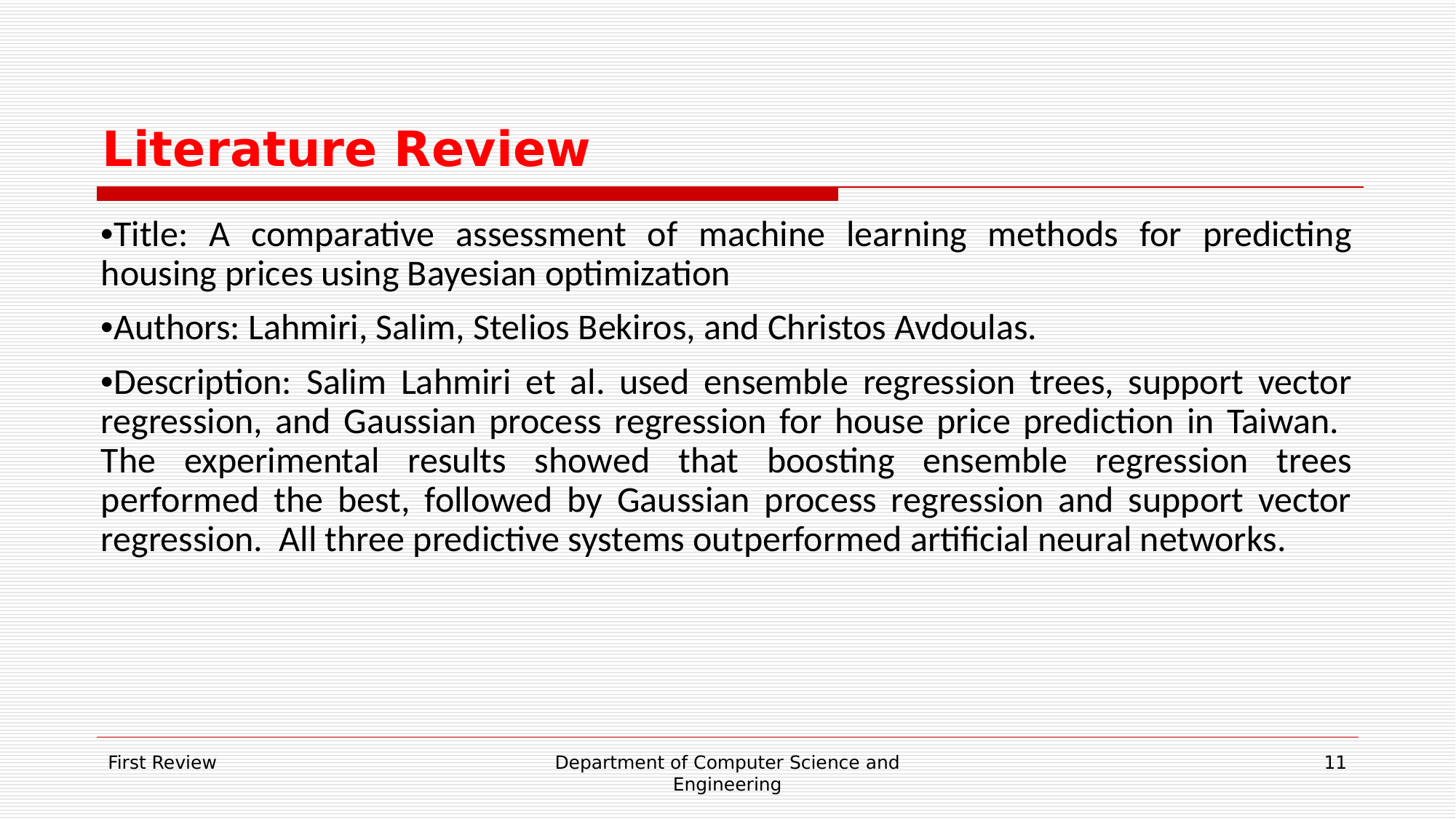

# Literature Review
•Title: A comparative assessment of machine learning methods for predicting housing prices using Bayesian optimization
•Authors: Lahmiri, Salim, Stelios Bekiros, and Christos Avdoulas.
•Description: Salim Lahmiri et al. used ensemble regression trees, support vector regression, and Gaussian process regression for house price prediction in Taiwan.  The experimental results showed that boosting ensemble regression trees performed the best, followed by Gaussian process regression and support vector regression.  All three predictive systems outperformed artificial neural networks.
First Review
Department of Computer Science and Engineering
11